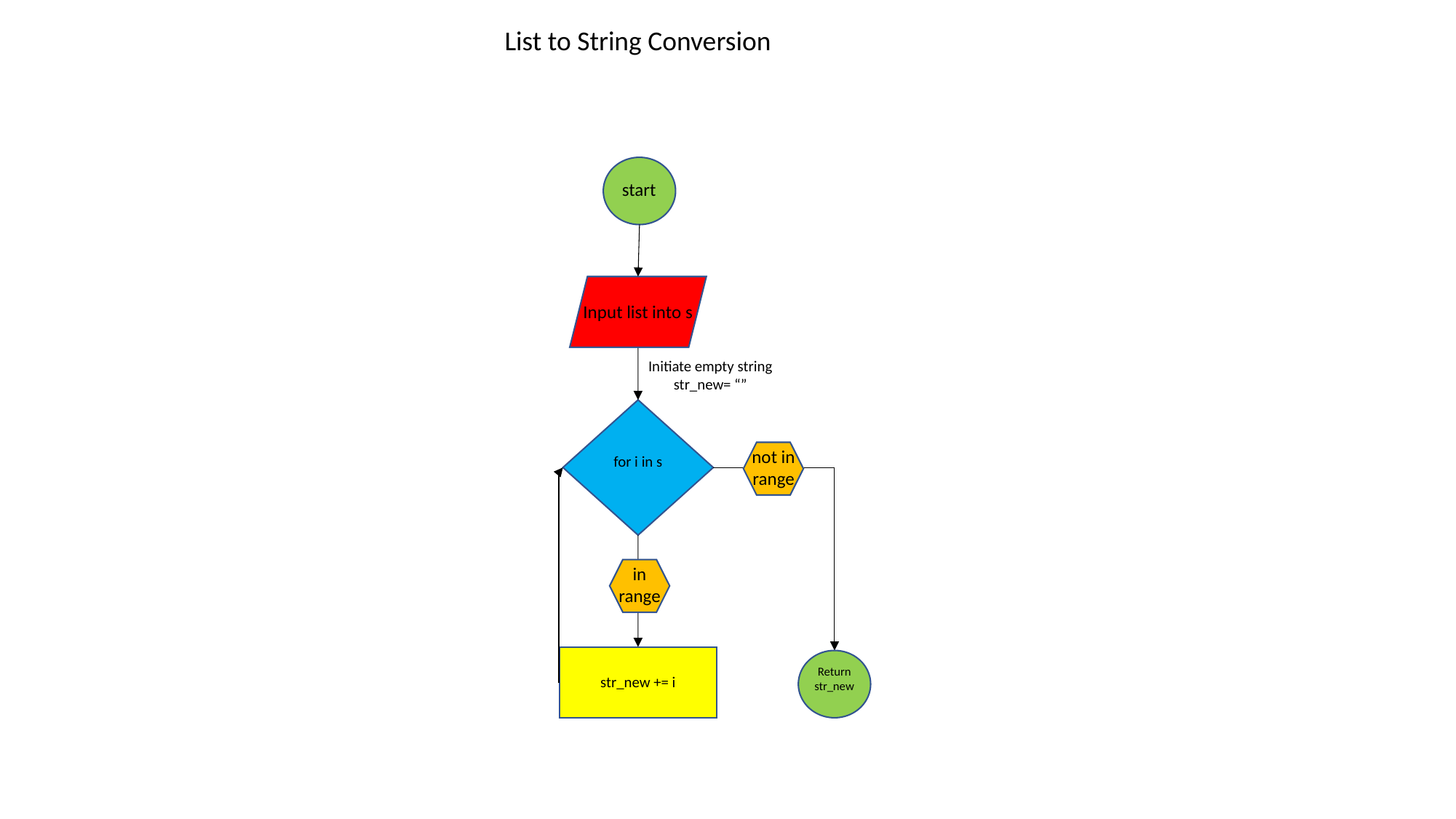

List to String Conversion

start

Input list into s
Initiate empty string str_new= “”

not in range

for i in s
in range

Return str_new
str_new += i